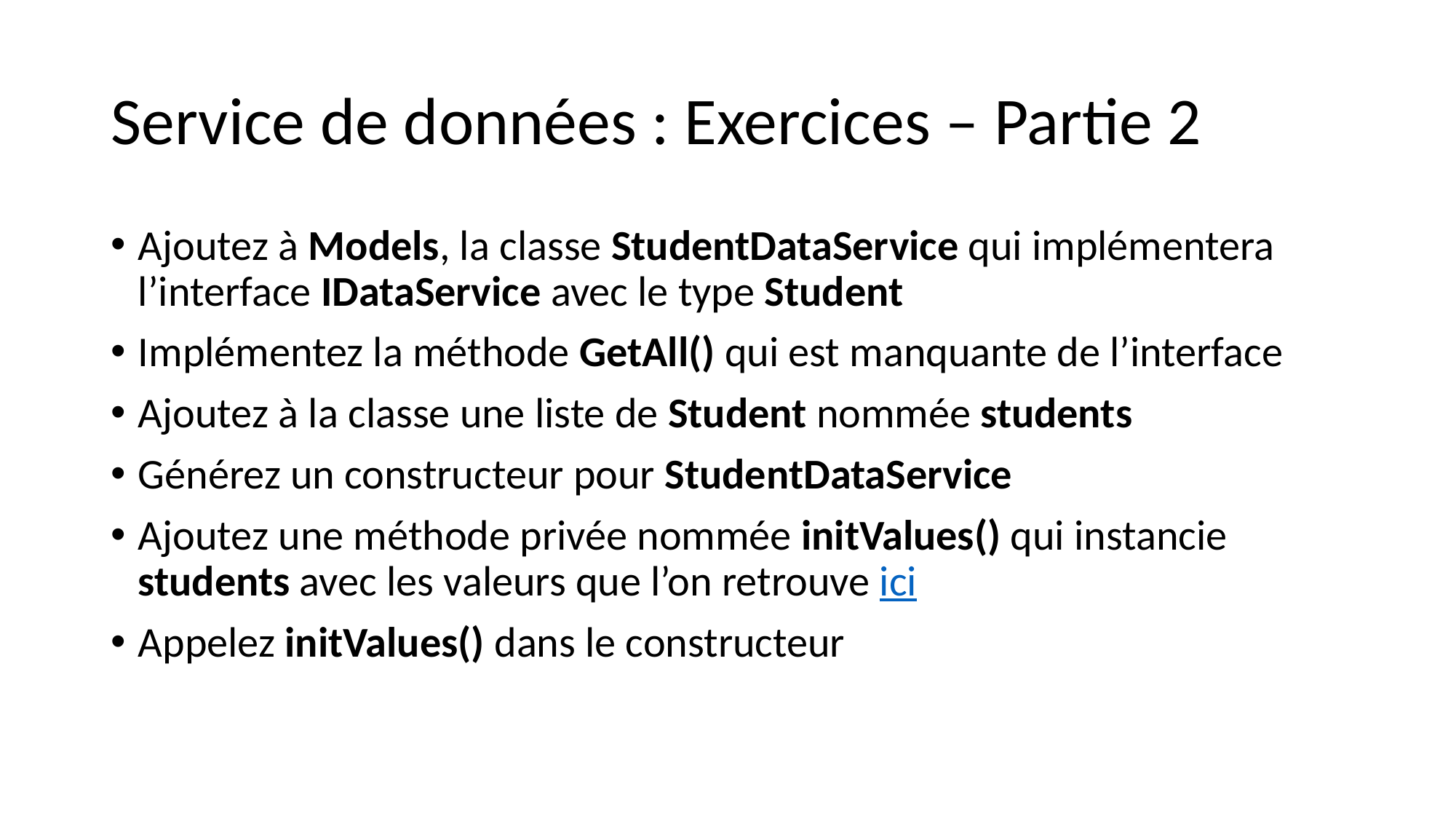

# Service de données : Exercices – Partie 2
Ajoutez à Models, la classe StudentDataService qui implémentera l’interface IDataService avec le type Student
Implémentez la méthode GetAll() qui est manquante de l’interface
Ajoutez à la classe une liste de Student nommée students
Générez un constructeur pour StudentDataService
Ajoutez une méthode privée nommée initValues() qui instancie students avec les valeurs que l’on retrouve ici
Appelez initValues() dans le constructeur